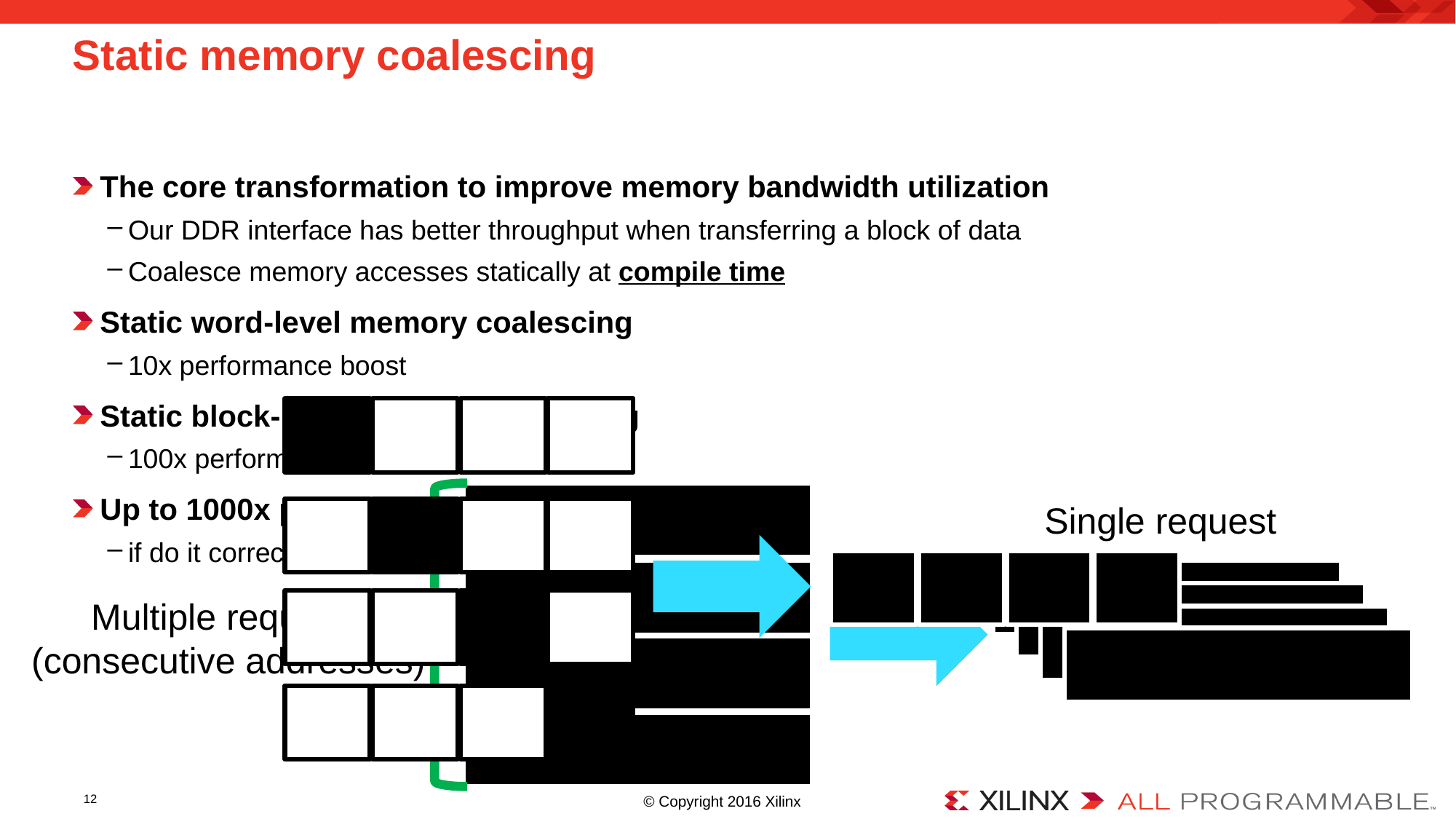

# Static memory coalescing
The core transformation to improve memory bandwidth utilization
Our DDR interface has better throughput when transferring a block of data
Coalesce memory accesses statically at compile time
Static word-level memory coalescing
10x performance boost
Static block-level memory coalescing
100x performance boost
Up to 1000x performance boost!
if do it correctly <= the challenging part

Multiple requests
(consecutive addresses)
Single request
12